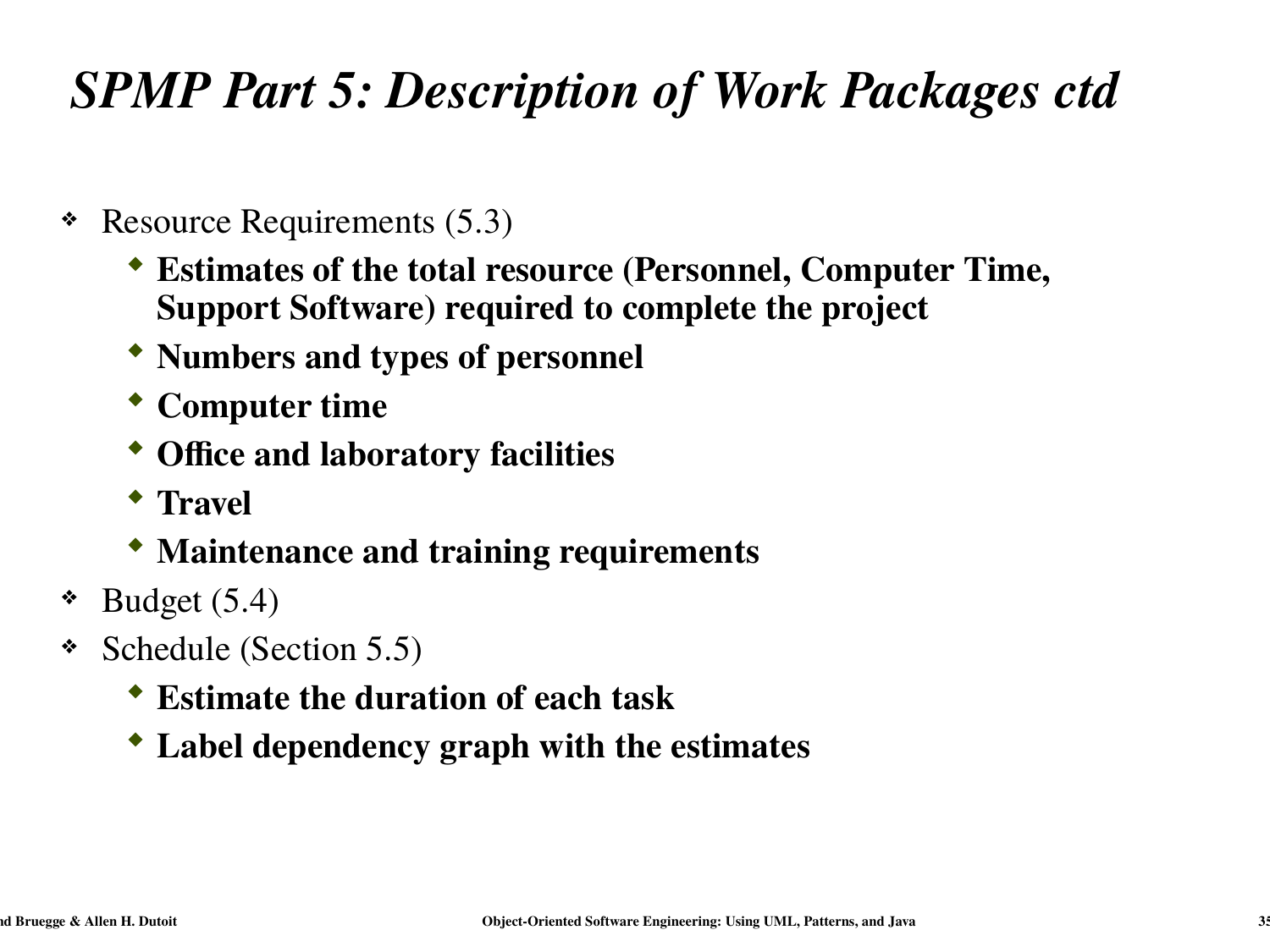

# SPMP Part 5: Description of Work Packages ctd
Resource Requirements (5.3)
Estimates of the total resource (Personnel, Computer Time, Support Software) required to complete the project
Numbers and types of personnel
Computer time
Office and laboratory facilities
Travel
Maintenance and training requirements
Budget (5.4)
Schedule (Section 5.5)
Estimate the duration of each task
Label dependency graph with the estimates